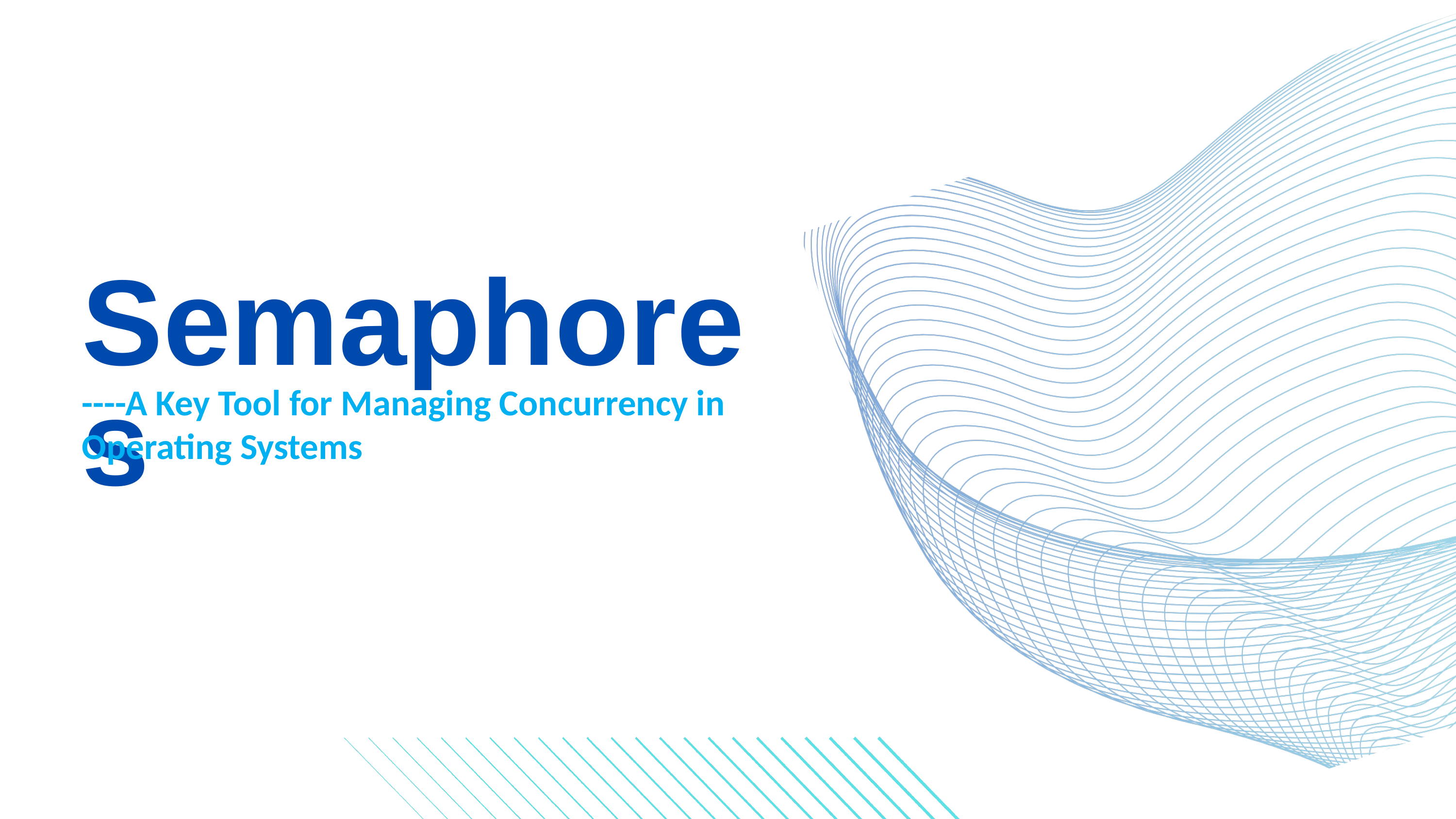

Semaphores
----A Key Tool for Managing Concurrency in    Operating Systems